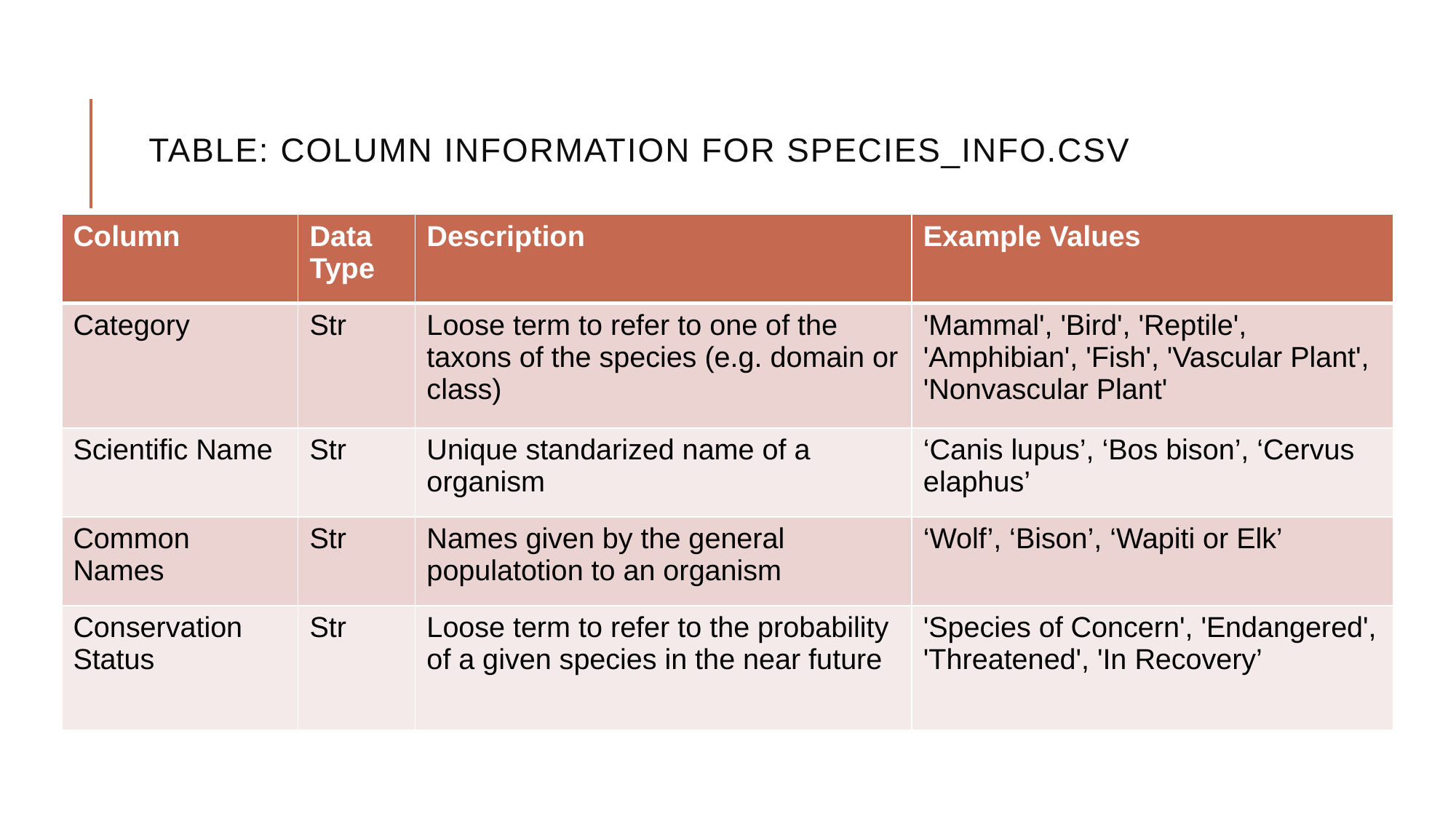

# Table: Column Information for species_info.csv
| Column | Data Type | Description | Example Values |
| --- | --- | --- | --- |
| Category | Str | Loose term to refer to one of the taxons of the species (e.g. domain or class) | 'Mammal', 'Bird', 'Reptile', 'Amphibian', 'Fish', 'Vascular Plant', 'Nonvascular Plant' |
| Scientific Name | Str | Unique standarized name of a organism | ‘Canis lupus’, ‘Bos bison’, ‘Cervus elaphus’ |
| Common Names | Str | Names given by the general populatotion to an organism | ‘Wolf’, ‘Bison’, ‘Wapiti or Elk’ |
| Conservation Status | Str | Loose term to refer to the probability of a given species in the near future | 'Species of Concern', 'Endangered', 'Threatened', 'In Recovery’ |